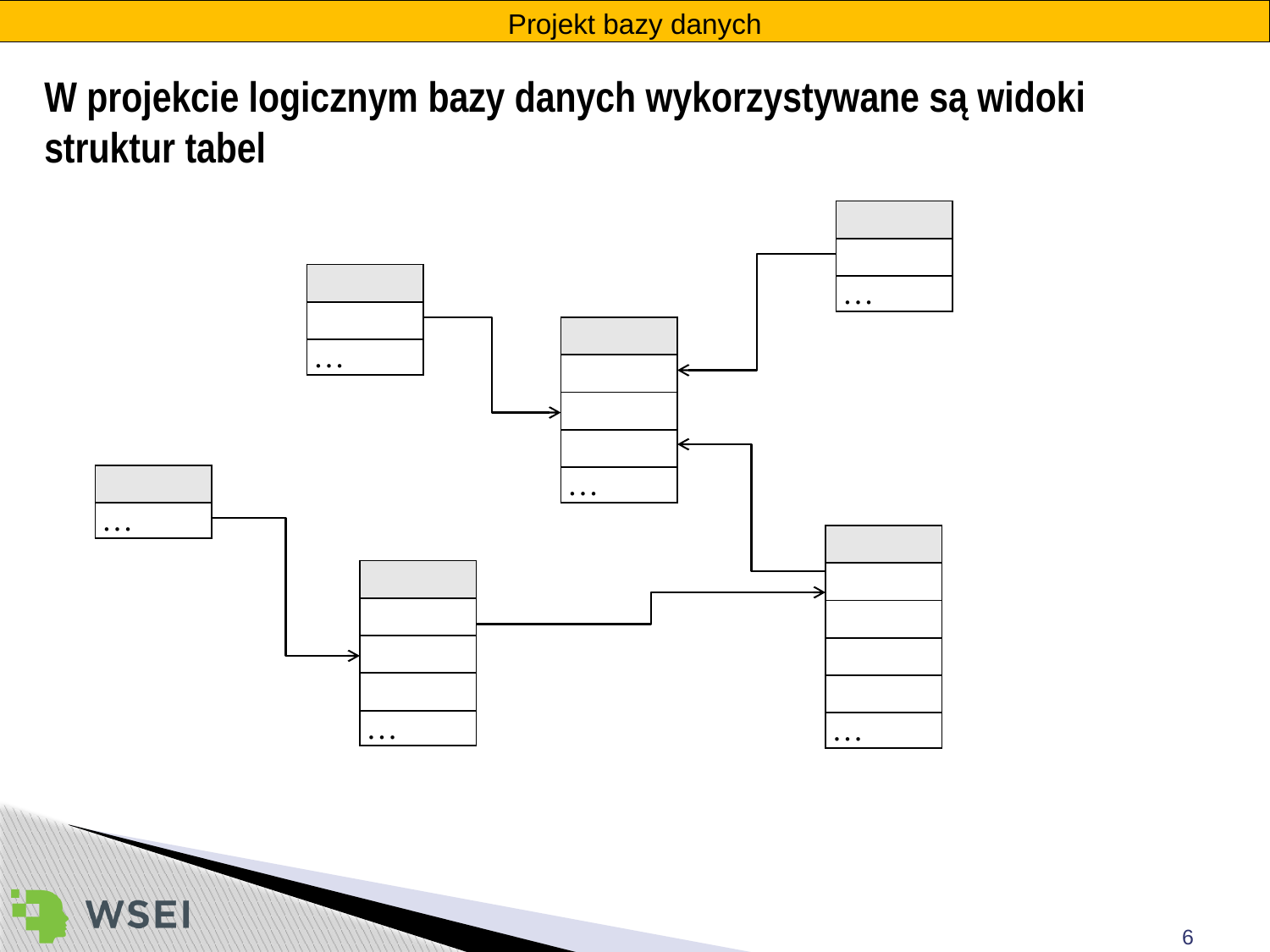

Projekt bazy danych
W projekcie logicznym bazy danych wykorzystywane są widoki struktur tabel
|  |
| --- |
|  |
| … |
|  |
| --- |
|  |
| … |
|  |
| --- |
|  |
|  |
|  |
| … |
|  |
| --- |
| … |
|  |
| --- |
|  |
|  |
|  |
|  |
| … |
|  |
| --- |
|  |
|  |
|  |
| … |
6